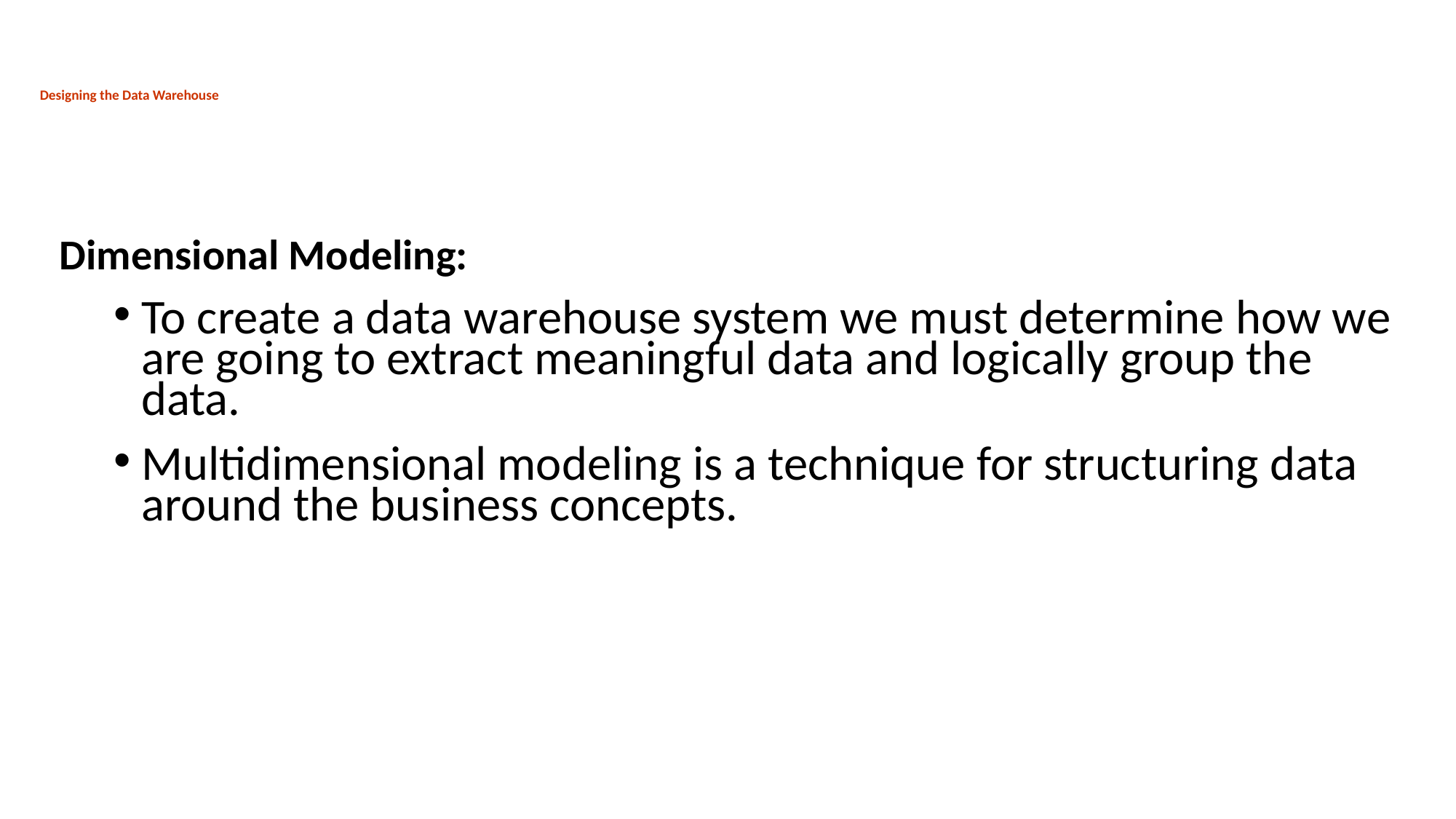

# Designing the Data Warehouse

Dimensional Modeling:
To create a data warehouse system we must determine how we are going to extract meaningful data and logically group the data.
Multidimensional modeling is a technique for structuring data around the business concepts.